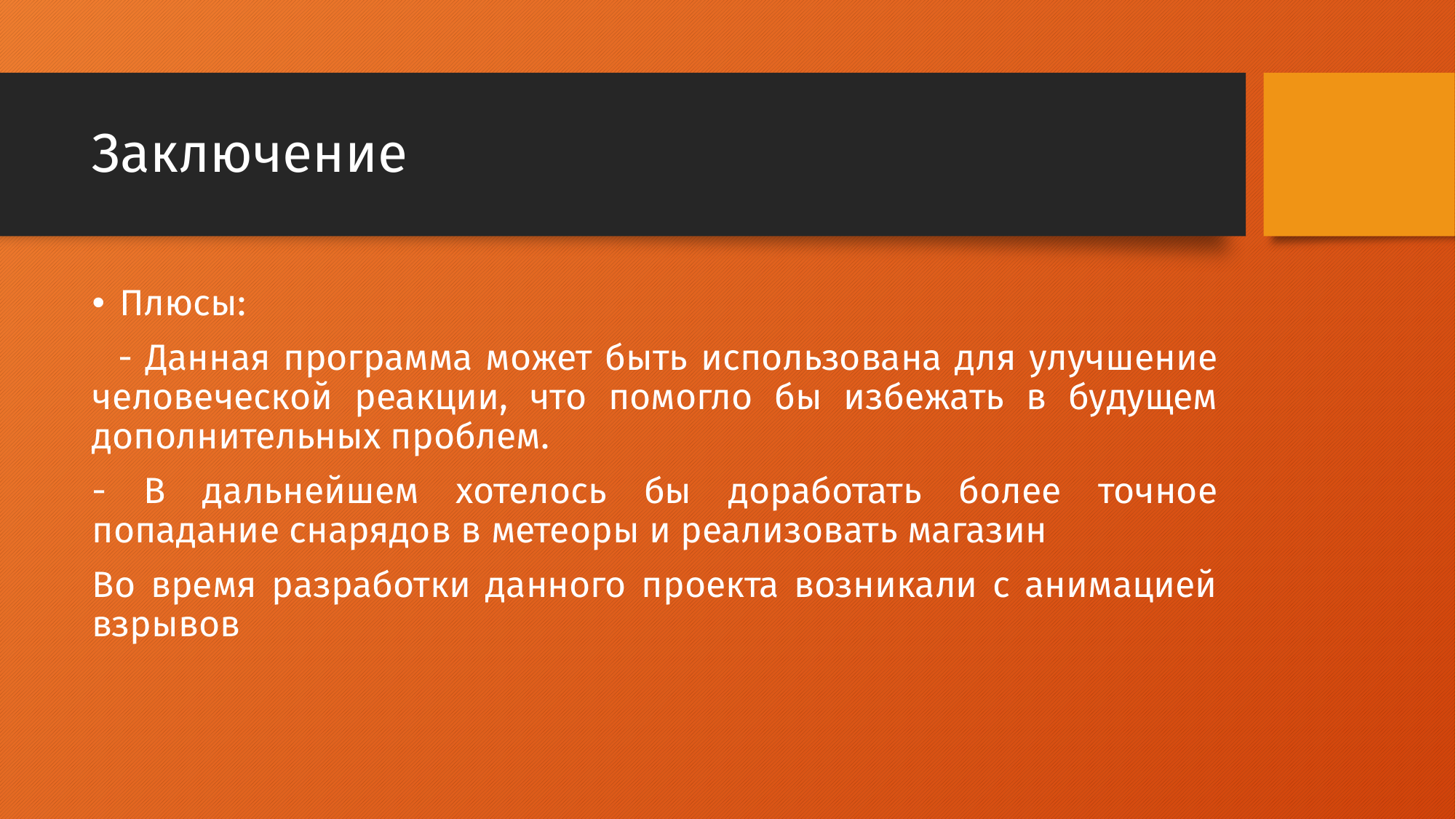

# Заключение
Плюсы:
  - Данная программа может быть использована для улучшение человеческой реакции, что помогло бы избежать в будущем дополнительных проблем.
- В дальнейшем хотелось бы доработать более точное попадание снарядов в метеоры и реализовать магазин
Во время разработки данного проекта возникали с анимацией взрывов